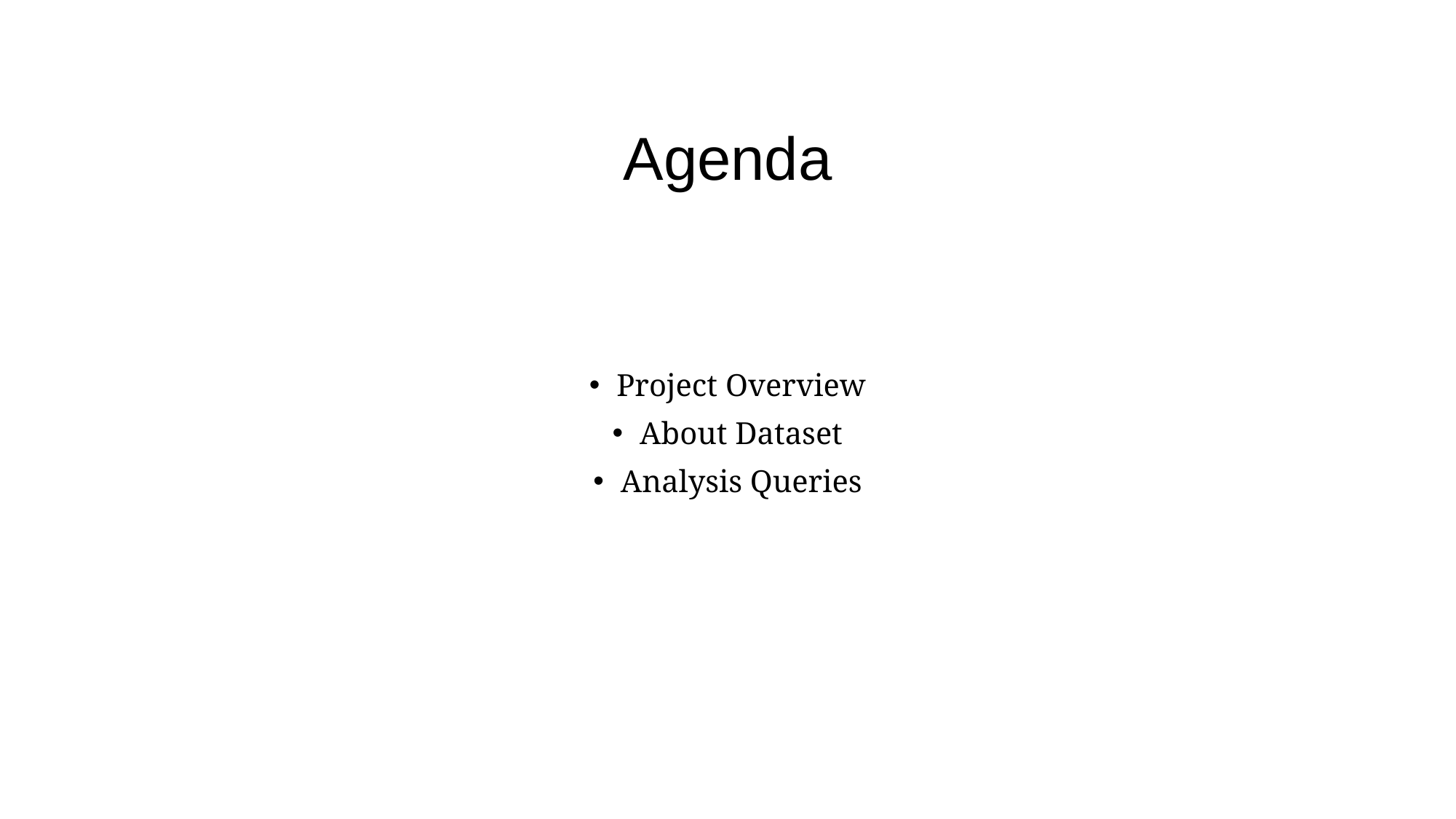

Agenda

Project Overview
About Dataset
Analysis Queries